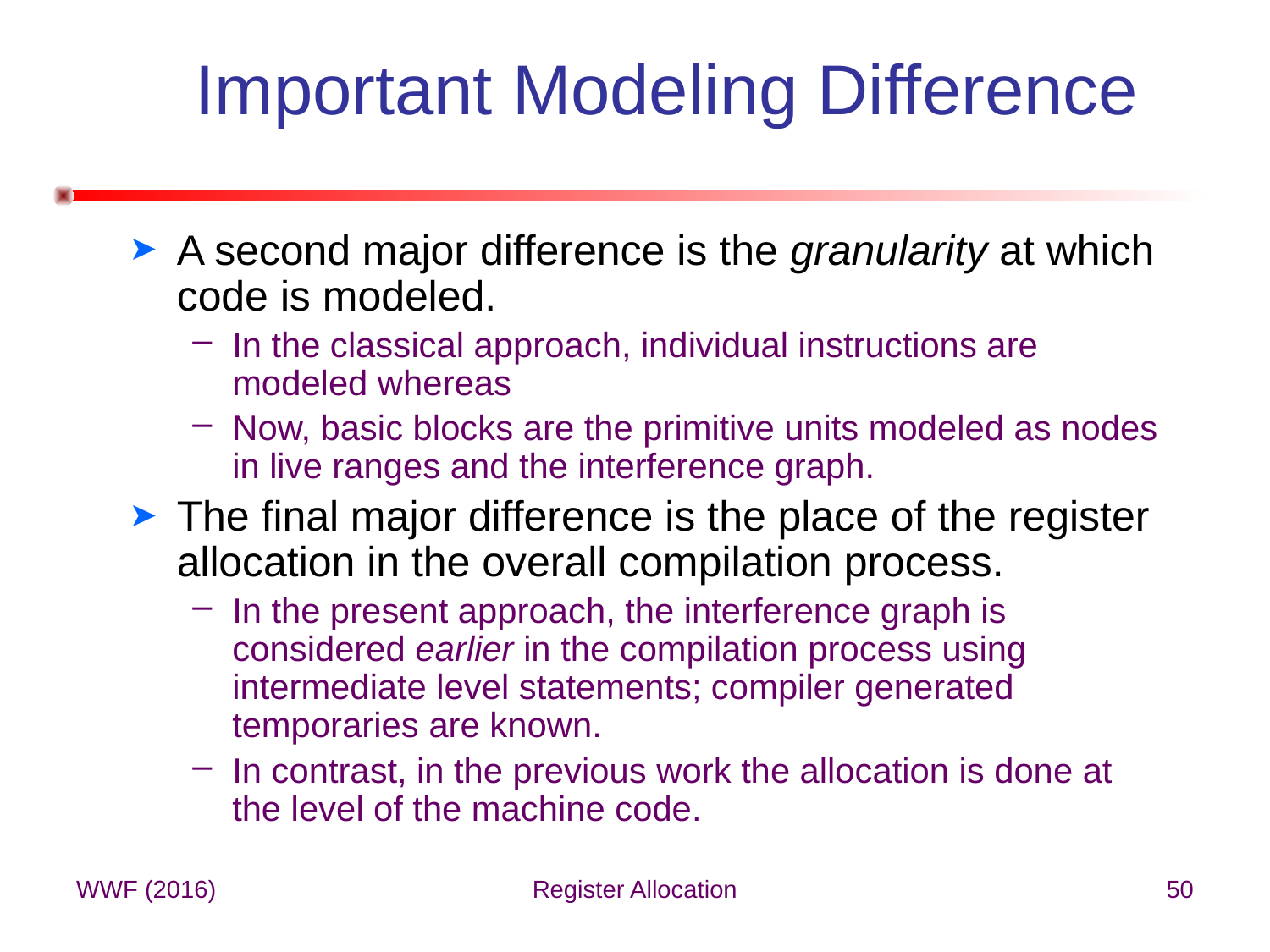

# Important Modeling Difference
A second major difference is the granularity at which code is modeled.
In the classical approach, individual instructions are modeled whereas
Now, basic blocks are the primitive units modeled as nodes in live ranges and the interference graph.
The final major difference is the place of the register allocation in the overall compilation process.
In the present approach, the interference graph is considered earlier in the compilation process using intermediate level statements; compiler generated temporaries are known.
In contrast, in the previous work the allocation is done at the level of the machine code.
WWF (2016)
Register Allocation
50